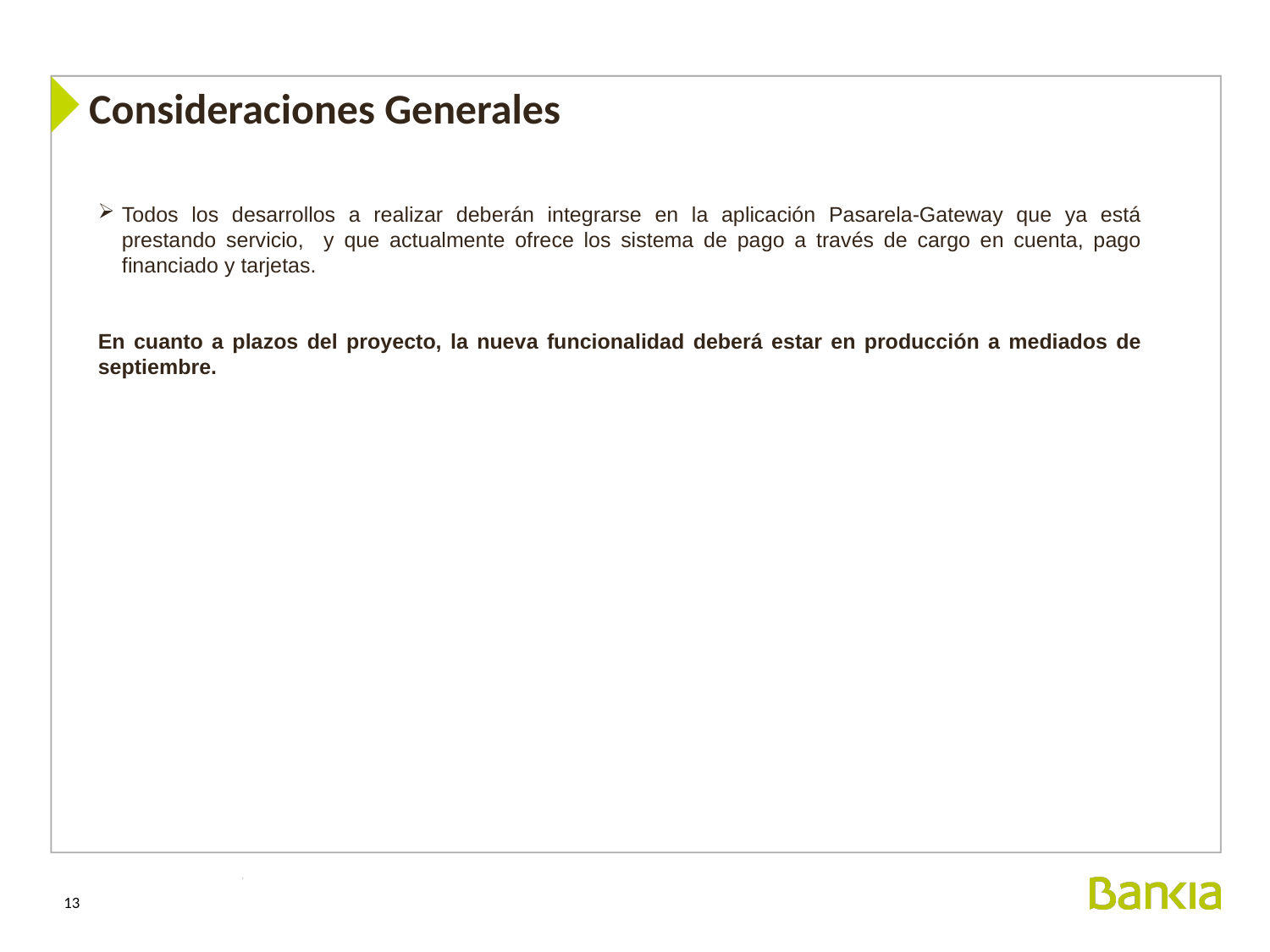

# Consideraciones Generales
Todos los desarrollos a realizar deberán integrarse en la aplicación Pasarela-Gateway que ya está prestando servicio,  y que actualmente ofrece los sistema de pago a través de cargo en cuenta, pago financiado y tarjetas.

En cuanto a plazos del proyecto, la nueva funcionalidad deberá estar en producción a mediados de septiembre.